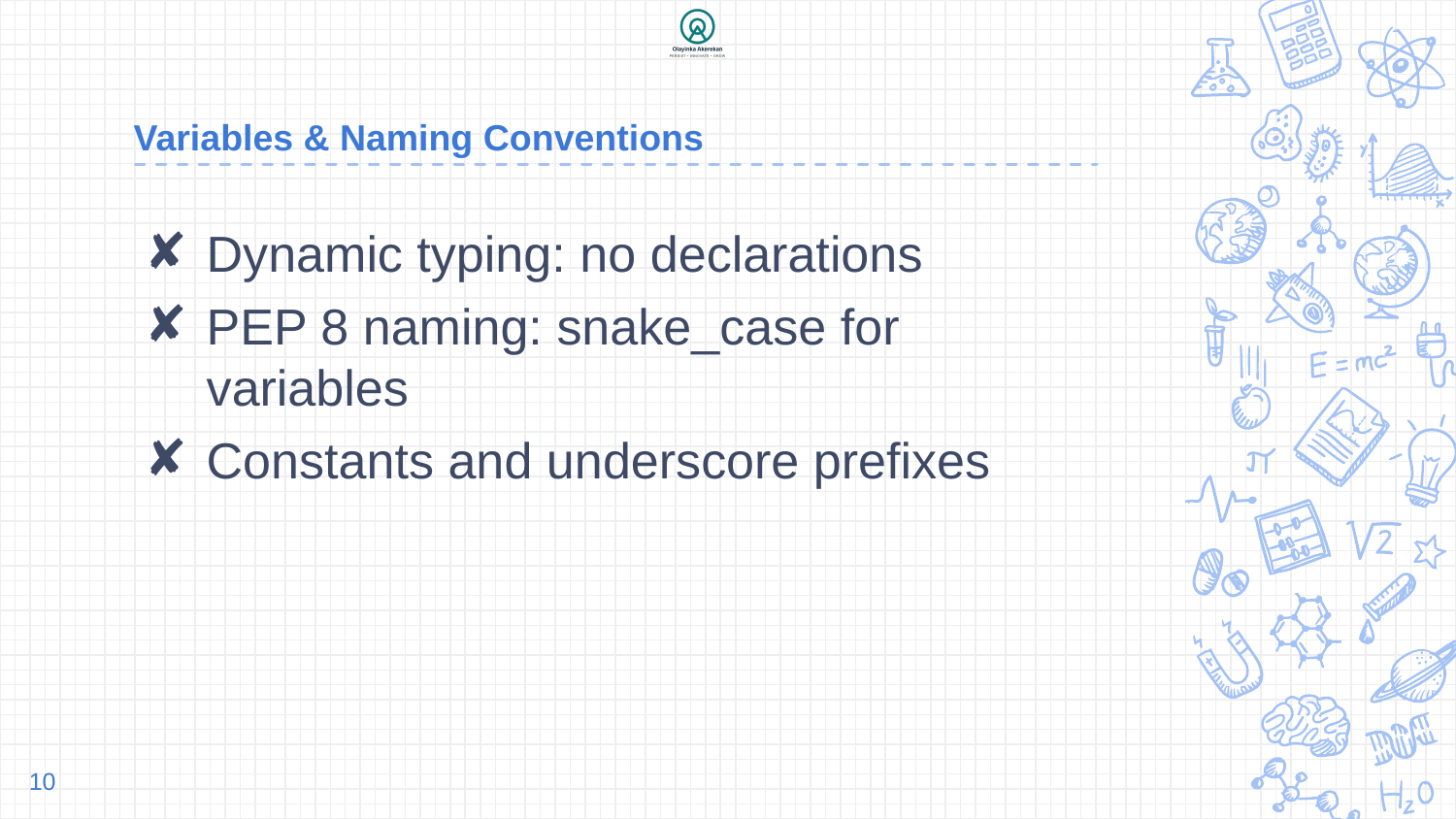

# Variables & Naming Conventions
Dynamic typing: no declarations
PEP 8 naming: snake_case for variables
Constants and underscore prefixes
10